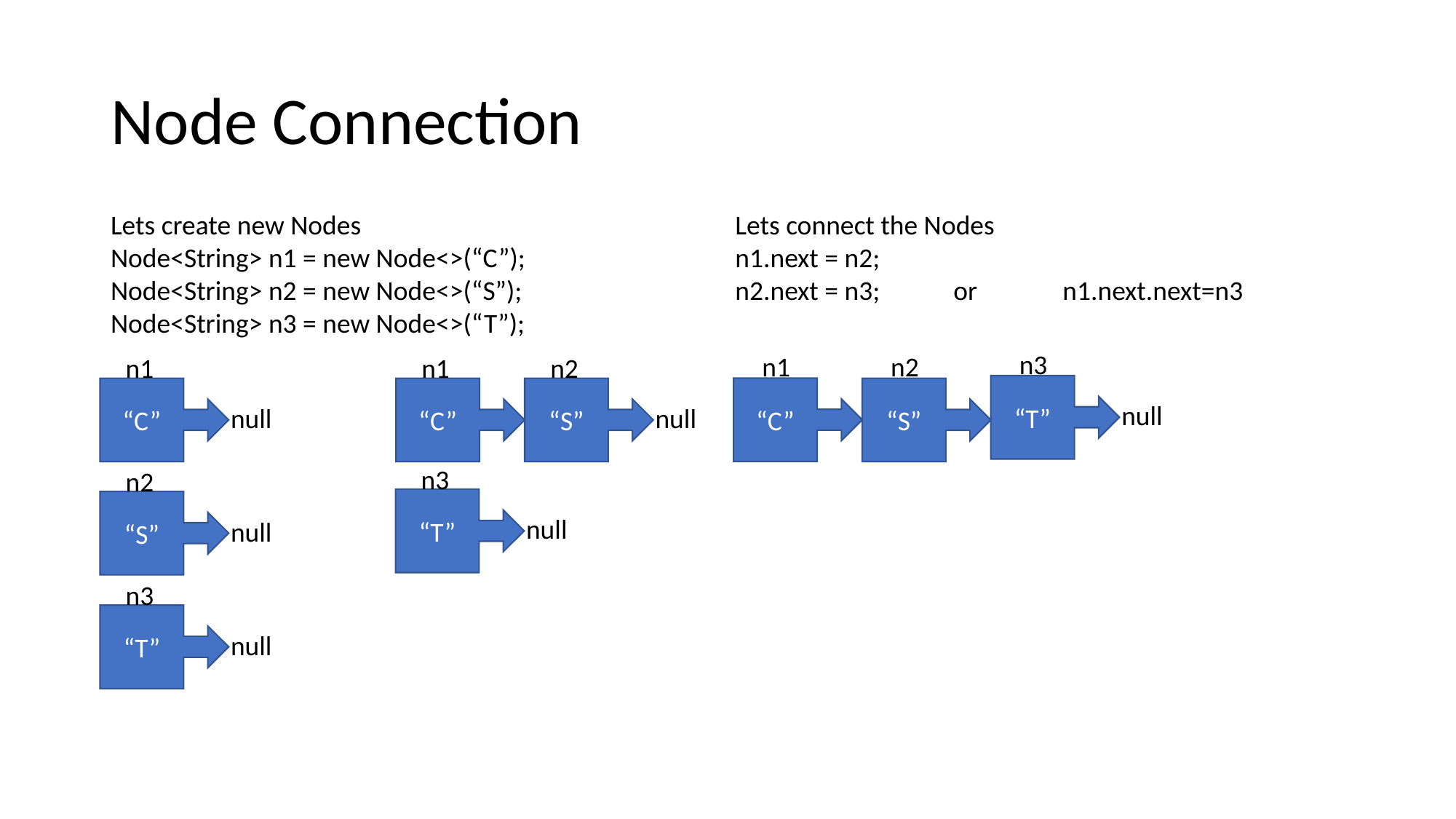

# Node Connection
Lets connect the Nodes
n1.next = n2;
n2.next = n3;	or	n1.next.next=n3
Lets create new Nodes
Node<String> n1 = new Node<>(“C”);
Node<String> n2 = new Node<>(“S”);
Node<String> n3 = new Node<>(“T”);
n3
n1
n2
n1
n1
n2
“T”
“C”
“C”
“C”
“S”
“S”
null
null
null
n3
n2
“T”
“S”
null
null
n3
“T”
null